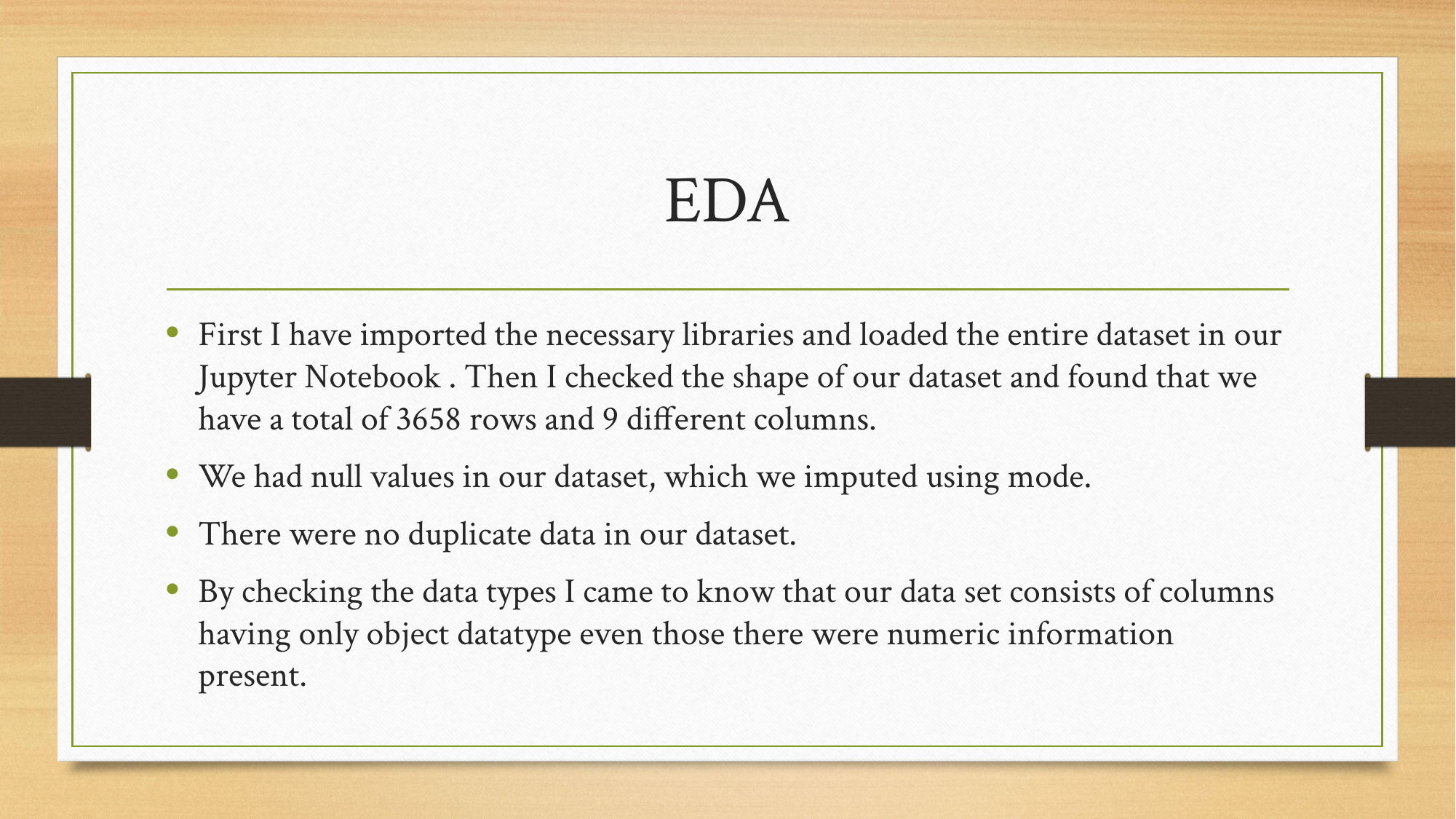

# EDA
First I have imported the necessary libraries and loaded the entire dataset in our Jupyter Notebook . Then I checked the shape of our dataset and found that we have a total of 3658 rows and 9 different columns.
We had null values in our dataset, which we imputed using mode.
There were no duplicate data in our dataset.
By checking the data types I came to know that our data set consists of columns having only object datatype even those there were numeric information present.